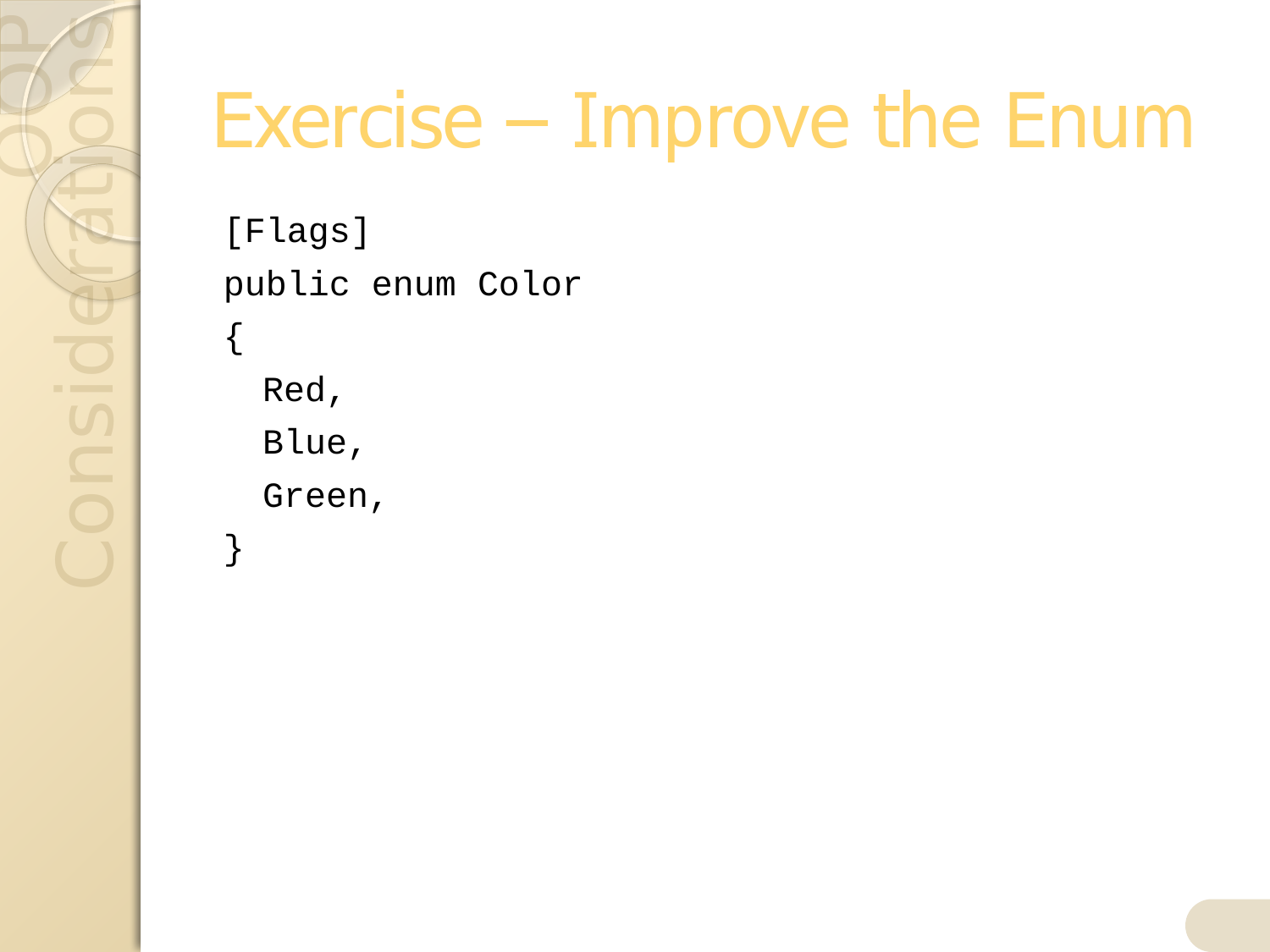

# Exercise – Improve the Enum
[Flags]
public enum Color
{
	Red,
	Blue,
	Green,
}